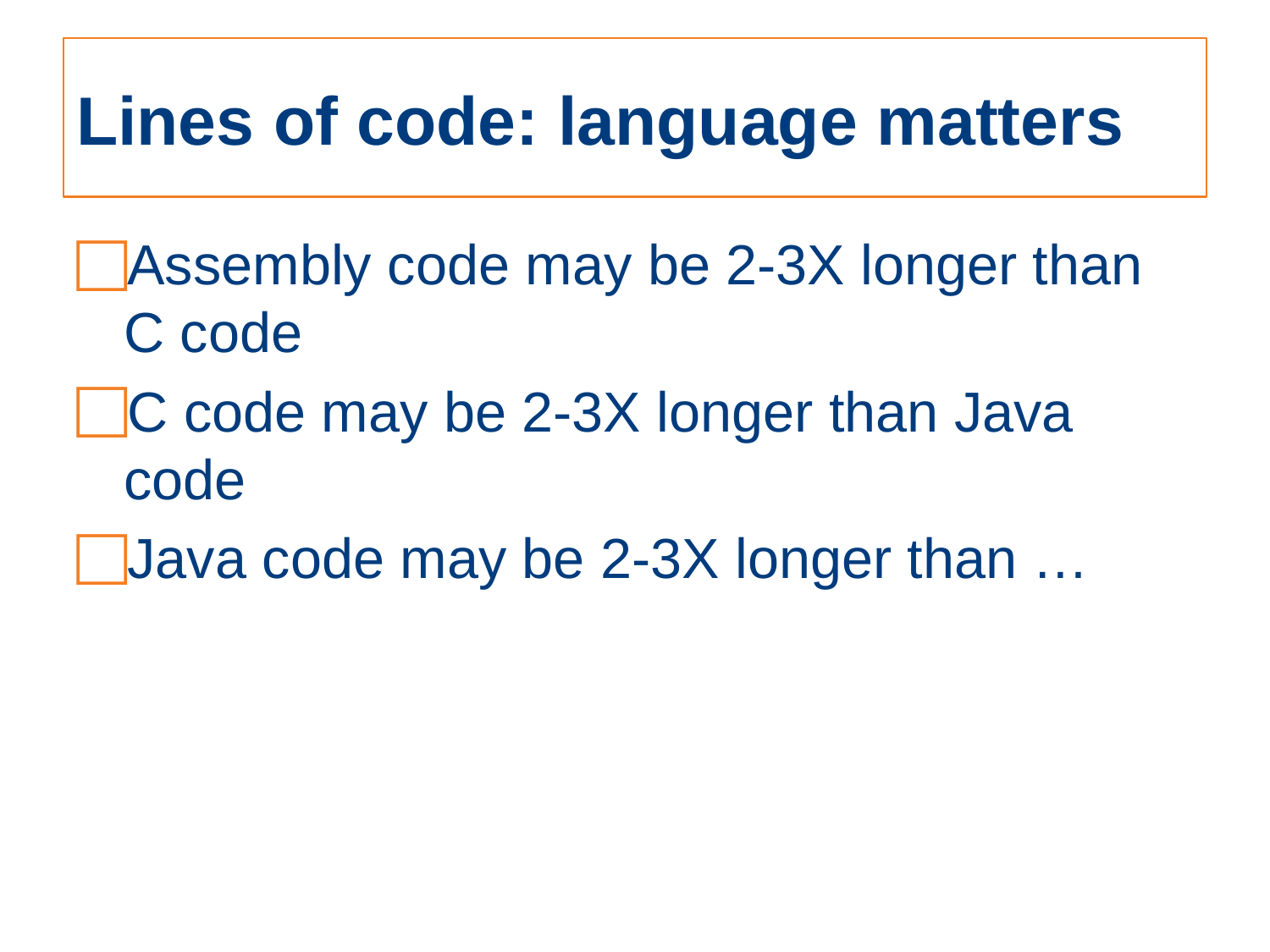

# Lines of code: language matters
Assembly code may be 2-3X longer than C code
C code may be 2-3X longer than Java code
Java code may be 2-3X longer than …